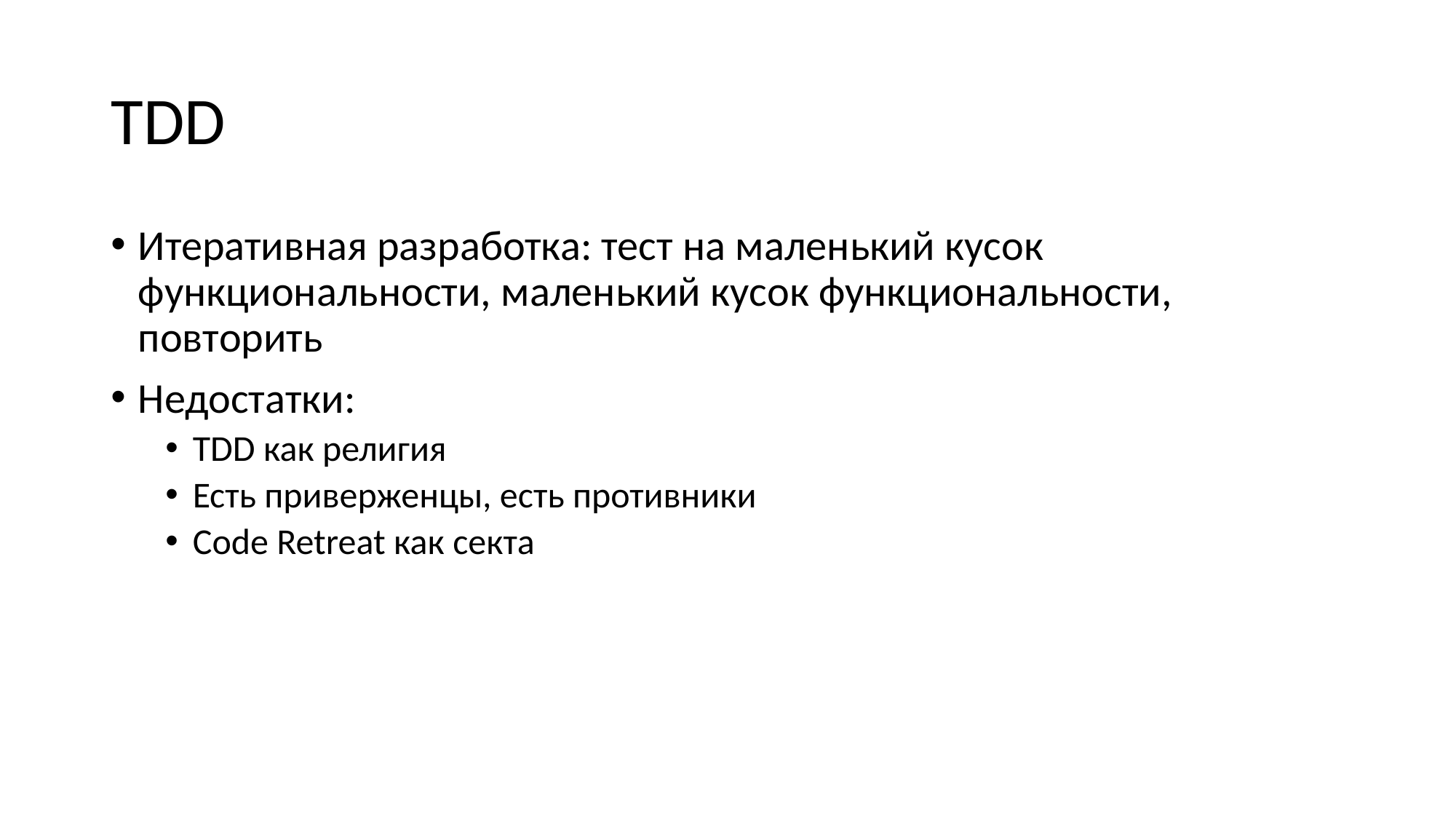

# TDD
Итеративная разработка: тест на маленький кусок функциональности, маленький кусок функциональности, повторить
Недостатки:
TDD как религия
Есть приверженцы, есть противники
Code Retreat как секта